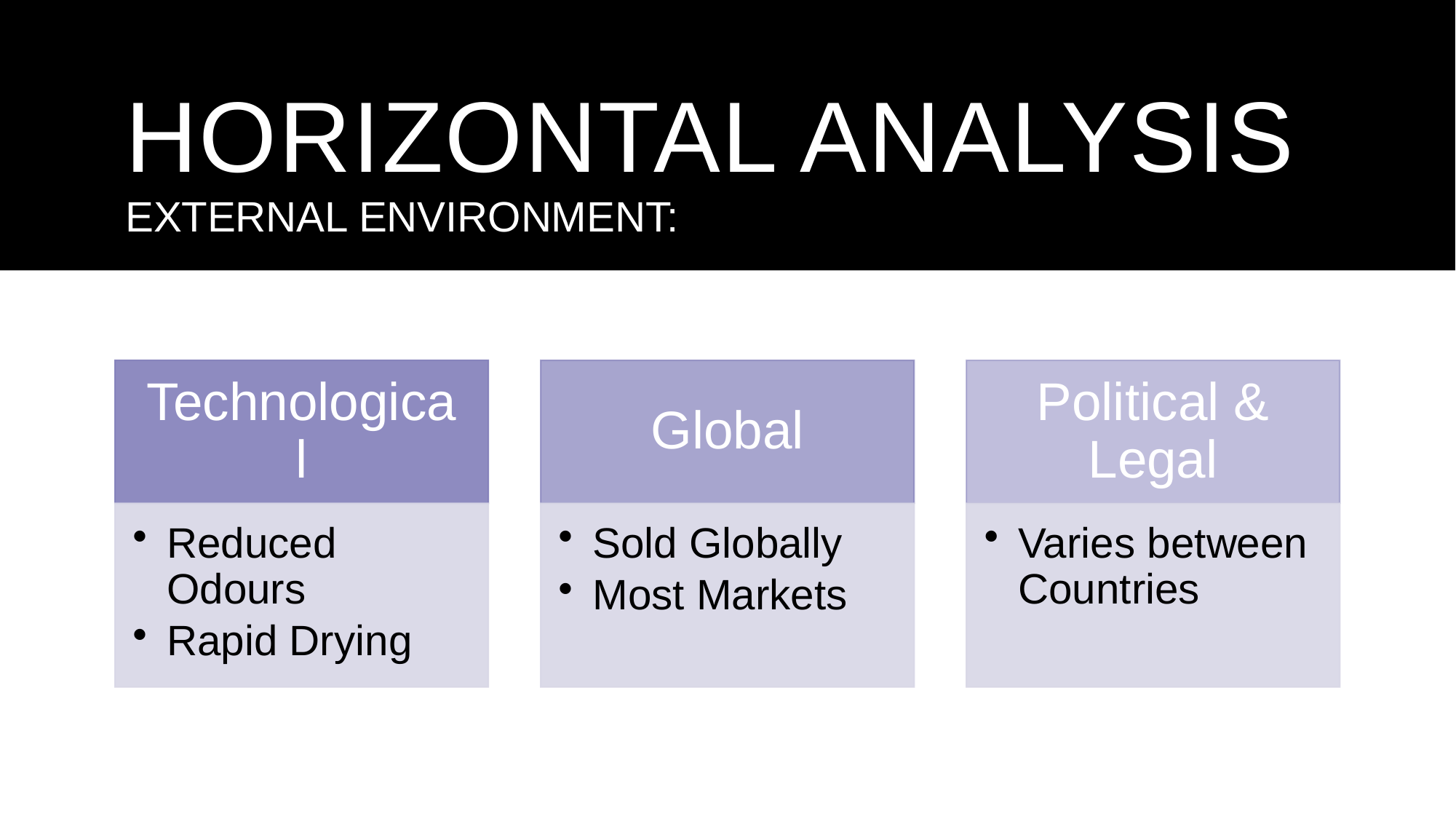

# Horizontal analysis
EXTERNAL ENVIRONMENT:
Technological
Reduced Odours
Rapid Drying
Global
Sold Globally
Most Markets
Political & Legal
Varies between Countries